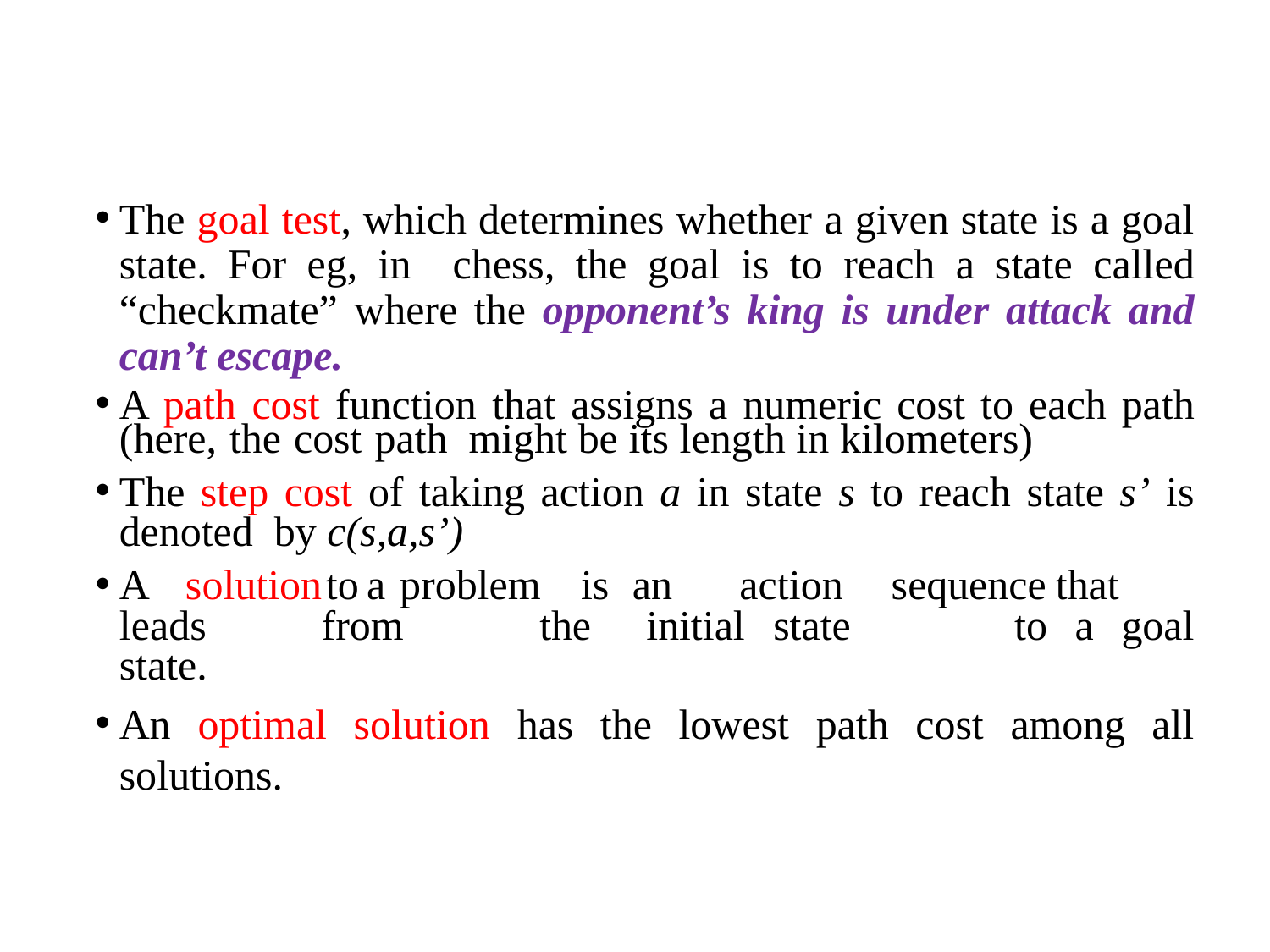

The goal test, which determines whether a given state is a goal state. For eg, in  chess, the goal is to reach a state called “checkmate” where the opponent’s king is under attack and can’t escape.
A path cost function that assigns a numeric cost to each path (here, the cost path  might be its length in kilometers)
The step cost of taking action a in state s to reach state s’ is denoted  by c(s,a,s’)
A	solution	to	a	problem	is	an	action	sequence	that	leads	from	the  initial state		to a goal state.
An optimal solution has the lowest path cost among all solutions.